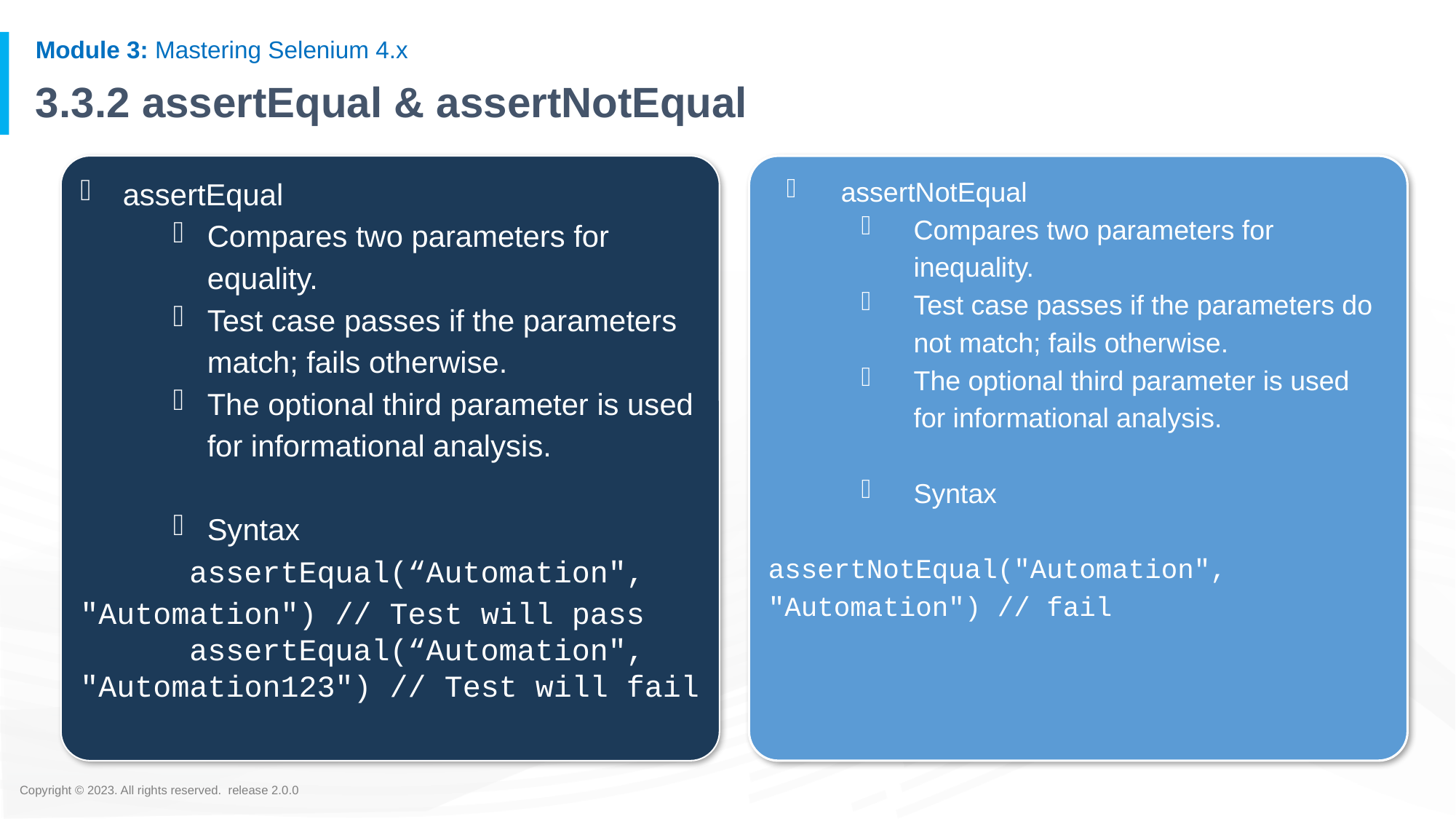

# 3.3.2 assertEqual & assertNotEqual
 assertEqual
Compares two parameters for equality.
Test case passes if the parameters match; fails otherwise.
The optional third parameter is used for informational analysis.

Syntax
	assertEqual(“Automation", "Automation") // Test will pass
	assertEqual(“Automation", "Automation123") // Test will fail

assertNotEqual
Compares two parameters for inequality.
Test case passes if the parameters do not match; fails otherwise.
The optional third parameter is used for informational analysis.

Syntax
		assertNotEqual("Automation", "Automation") // fail